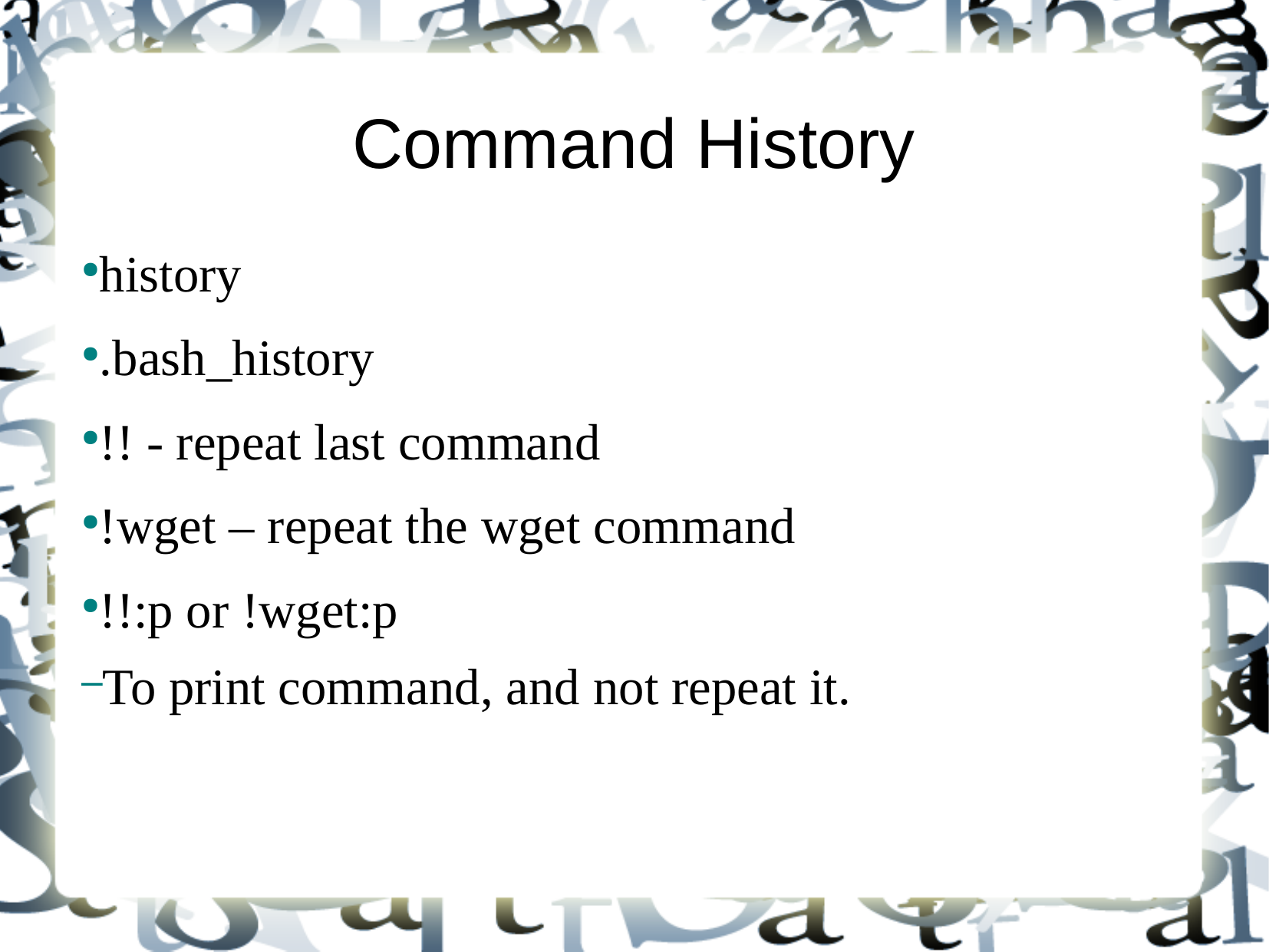

Command History
history
.bash_history
!! - repeat last command
!wget – repeat the wget command
!!:p or !wget:p
To print command, and not repeat it.